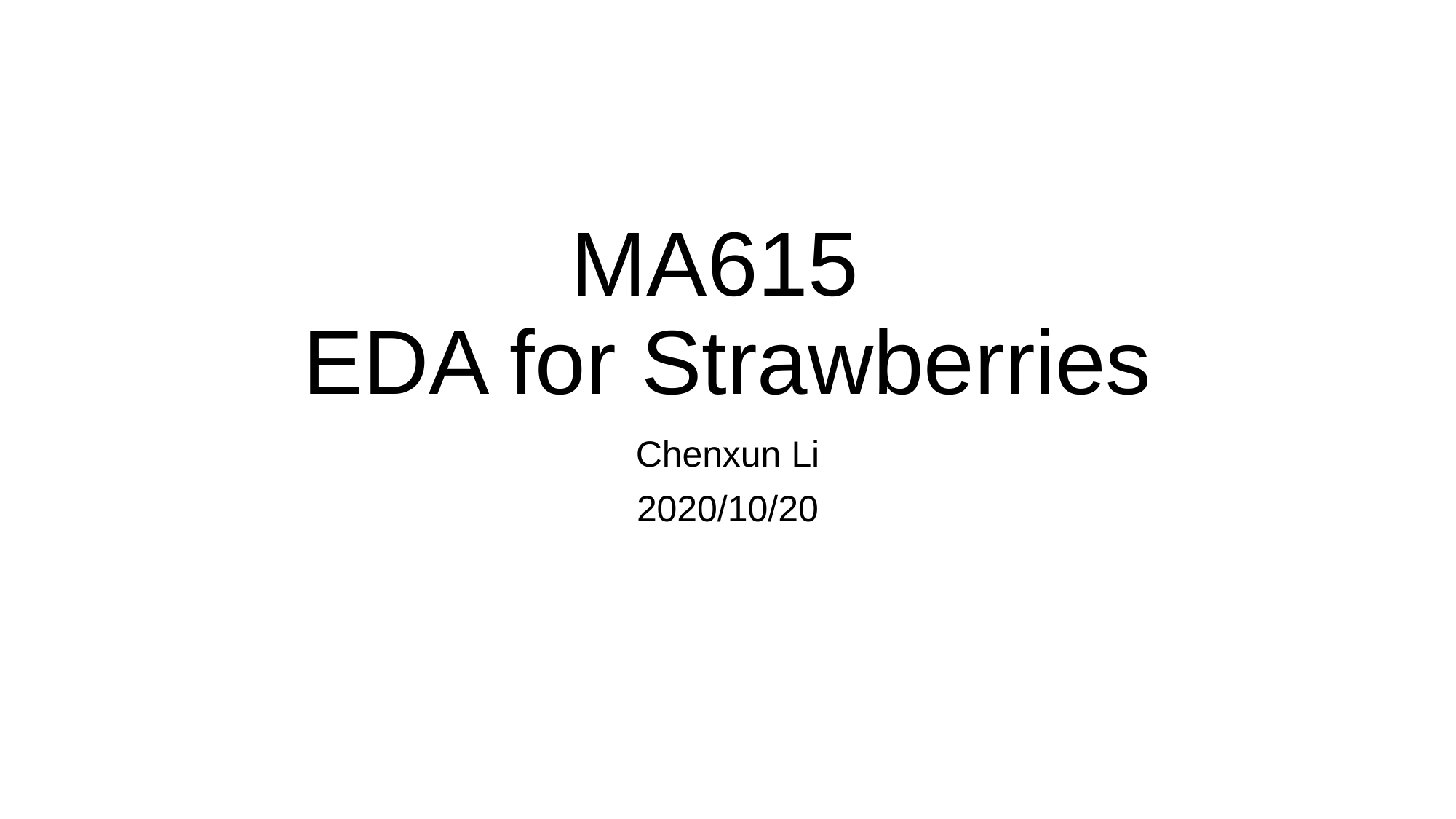

# MA615 EDA for Strawberries
Chenxun Li
2020/10/20